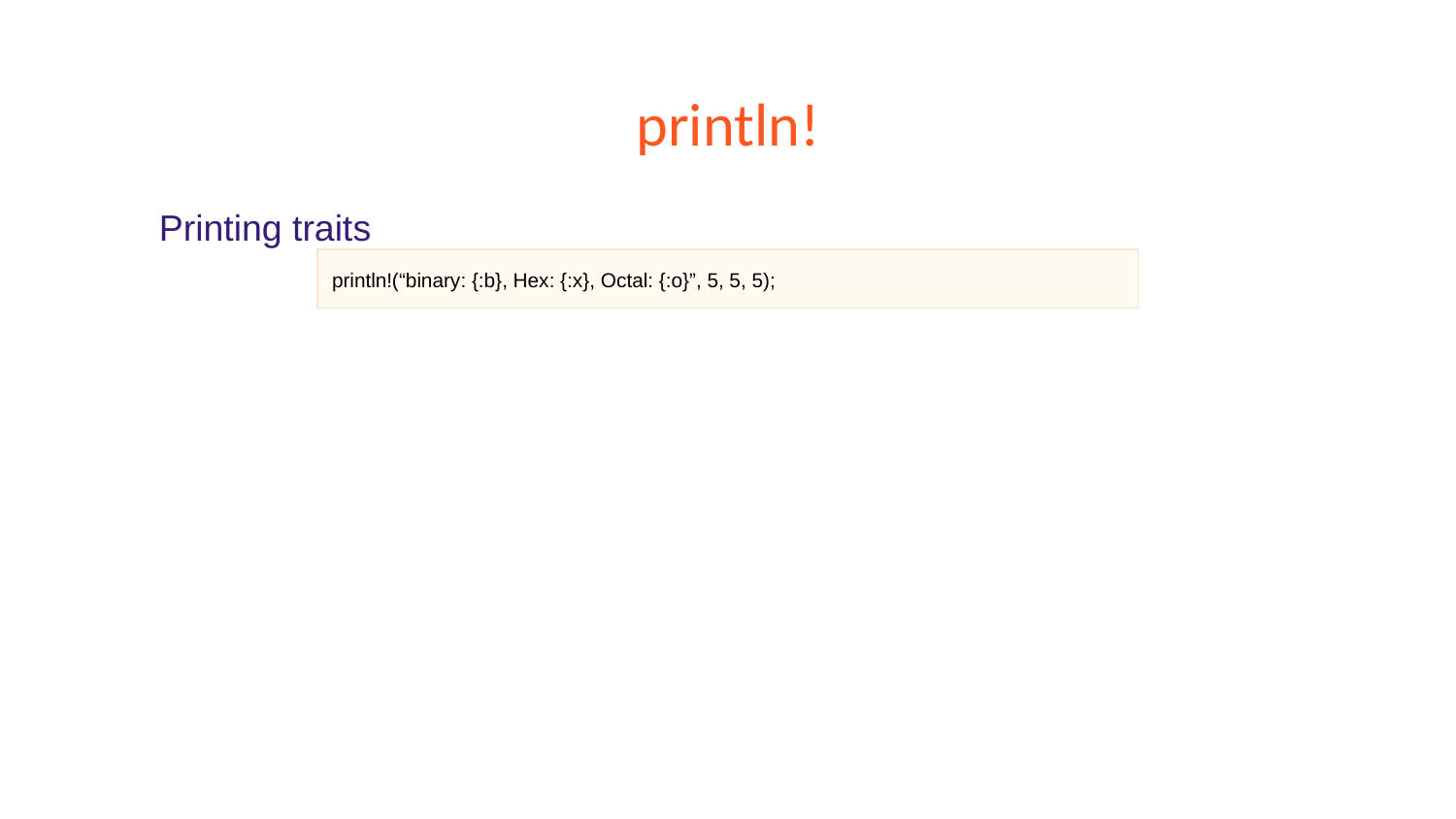

# println!
Printing traits

println!(“binary: {:b}, Hex: {:x}, Octal: {:o}”, 5, 5, 5);